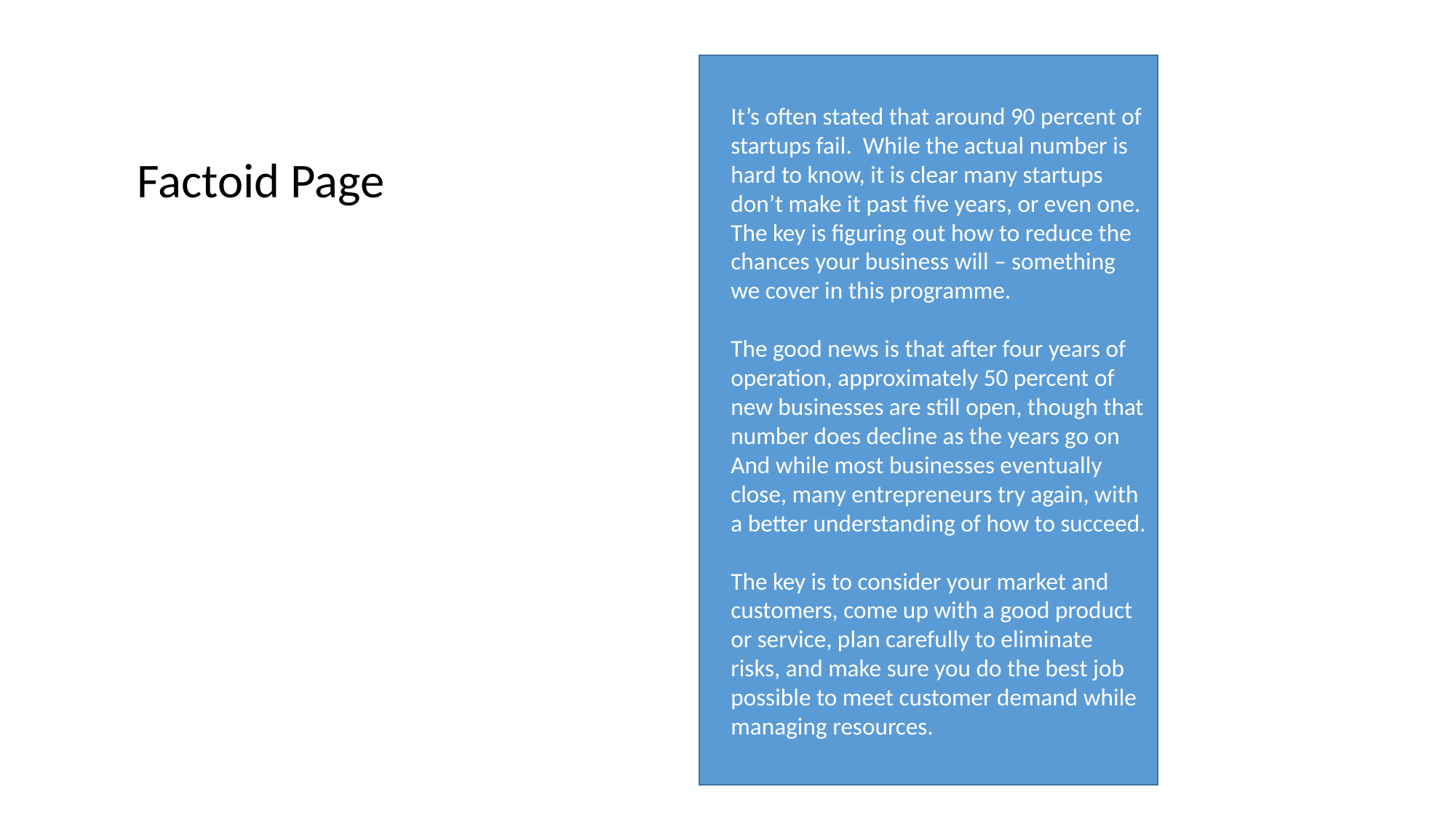

It’s often stated that around 90 percent of startups fail.  While the actual number is hard to know, it is clear many startups don’t make it past five years, or even one. The key is figuring out how to reduce the chances your business will – something we cover in this programme.

The good news is that after four years of operation, approximately 50 percent of new businesses are still open, though that number does decline as the years go on And while most businesses eventually close, many entrepreneurs try again, with a better understanding of how to succeed.

The key is to consider your market and customers, come up with a good product or service, plan carefully to eliminate risks, and make sure you do the best job possible to meet customer demand while managing resources.
Factoid Page